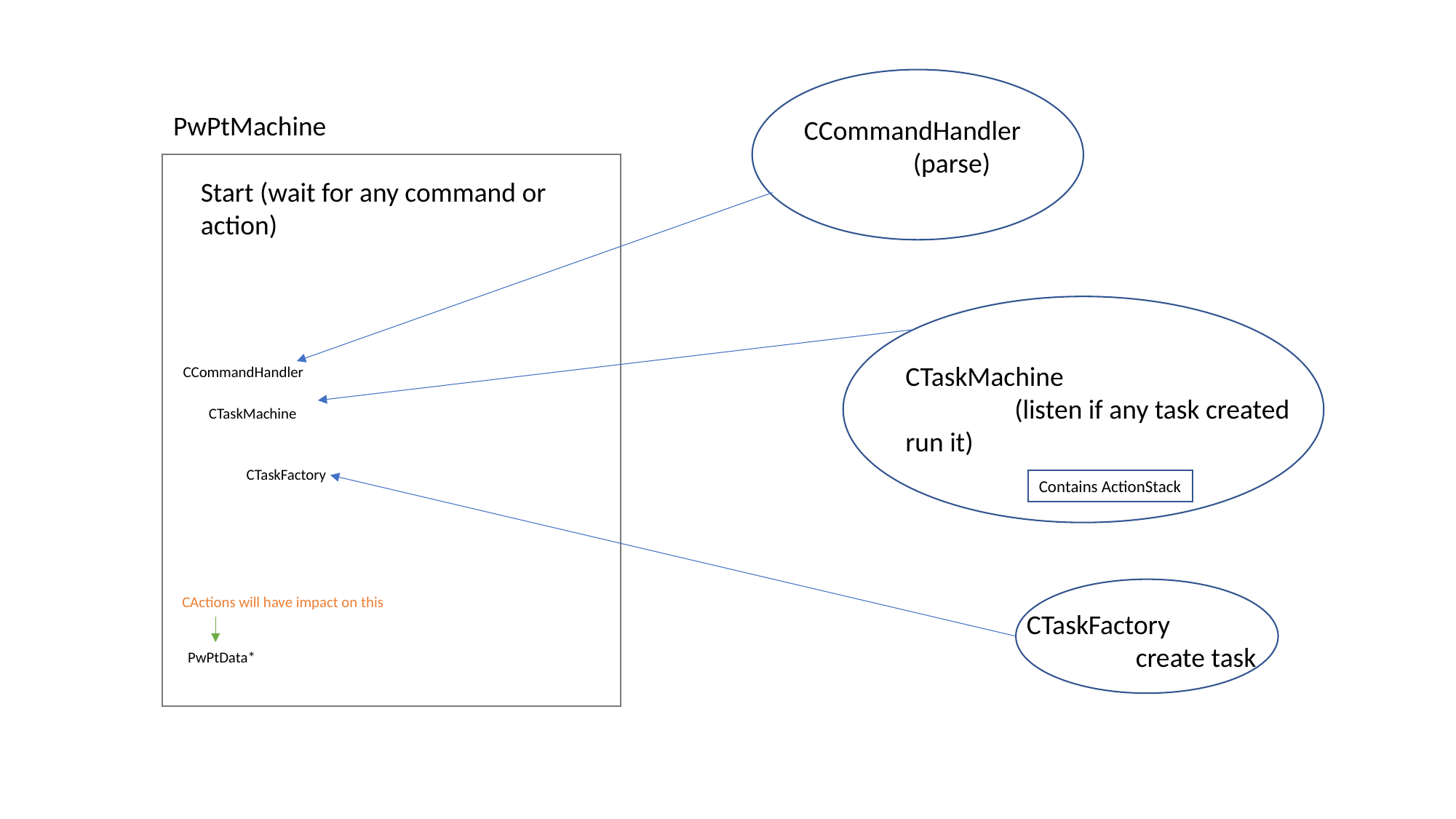

PwPtMachine
CCommandHandler
	(parse)

Start (wait for any command or action)

CTaskMachine
	(listen if any task created  run it)
CCommandHandler
CTaskMachine
CTaskFactory
Contains ActionStack

CActions will have impact on this
CTaskFactory
	create task
PwPtData*